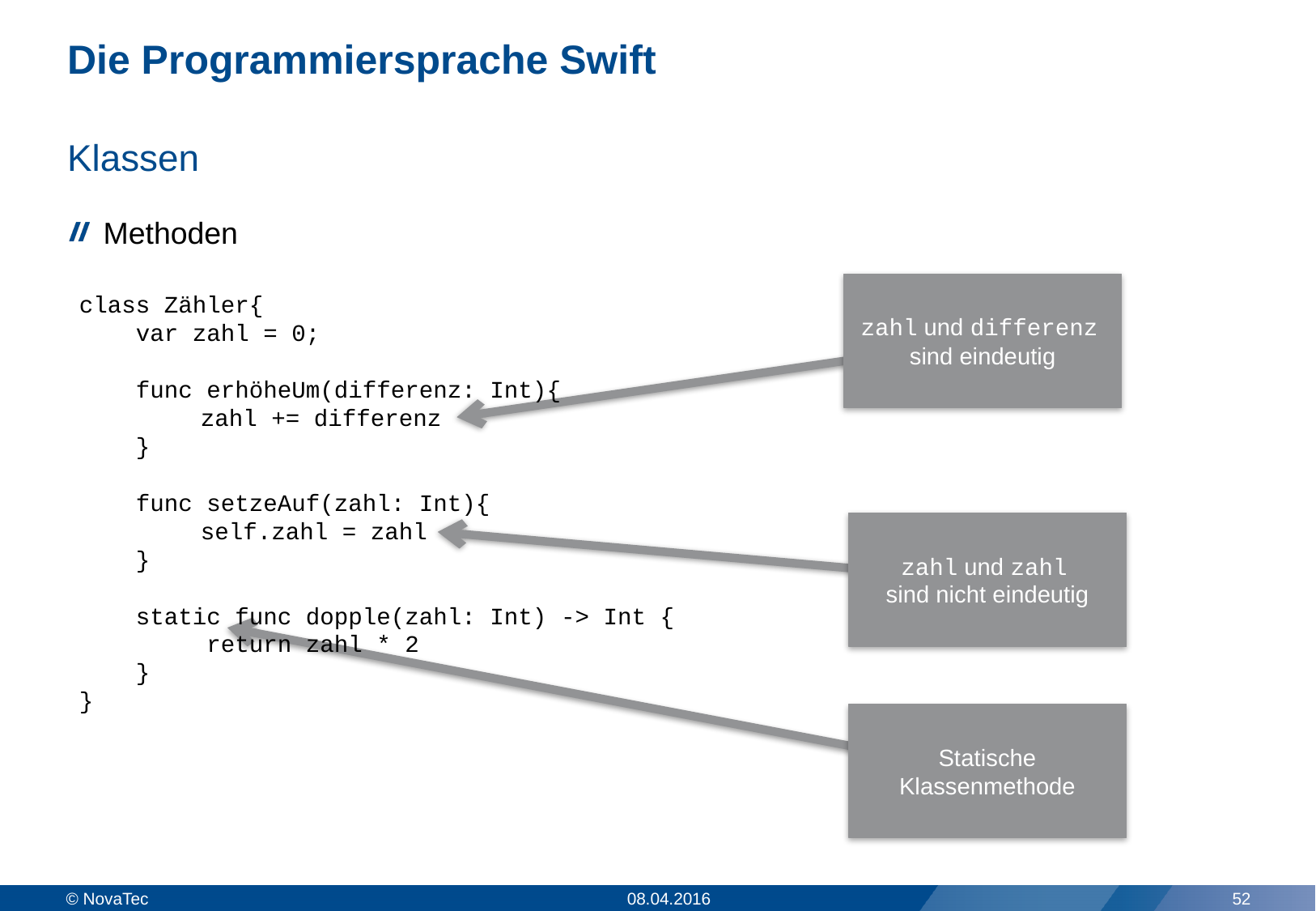

# Die Programmiersprache Swift
Klassen
Methoden
zahl und differenz
sind eindeutig
class Zähler{
    var zahl = 0;

    func erhöheUm(differenz: Int){
	zahl += differenz
    }

    func setzeAuf(zahl: Int){
	self.zahl = zahl
    }

    static func dopple(zahl: Int) -> Int {
         return zahl * 2
    }
}
zahl und zahl
sind nicht eindeutig
Statische Klassenmethode